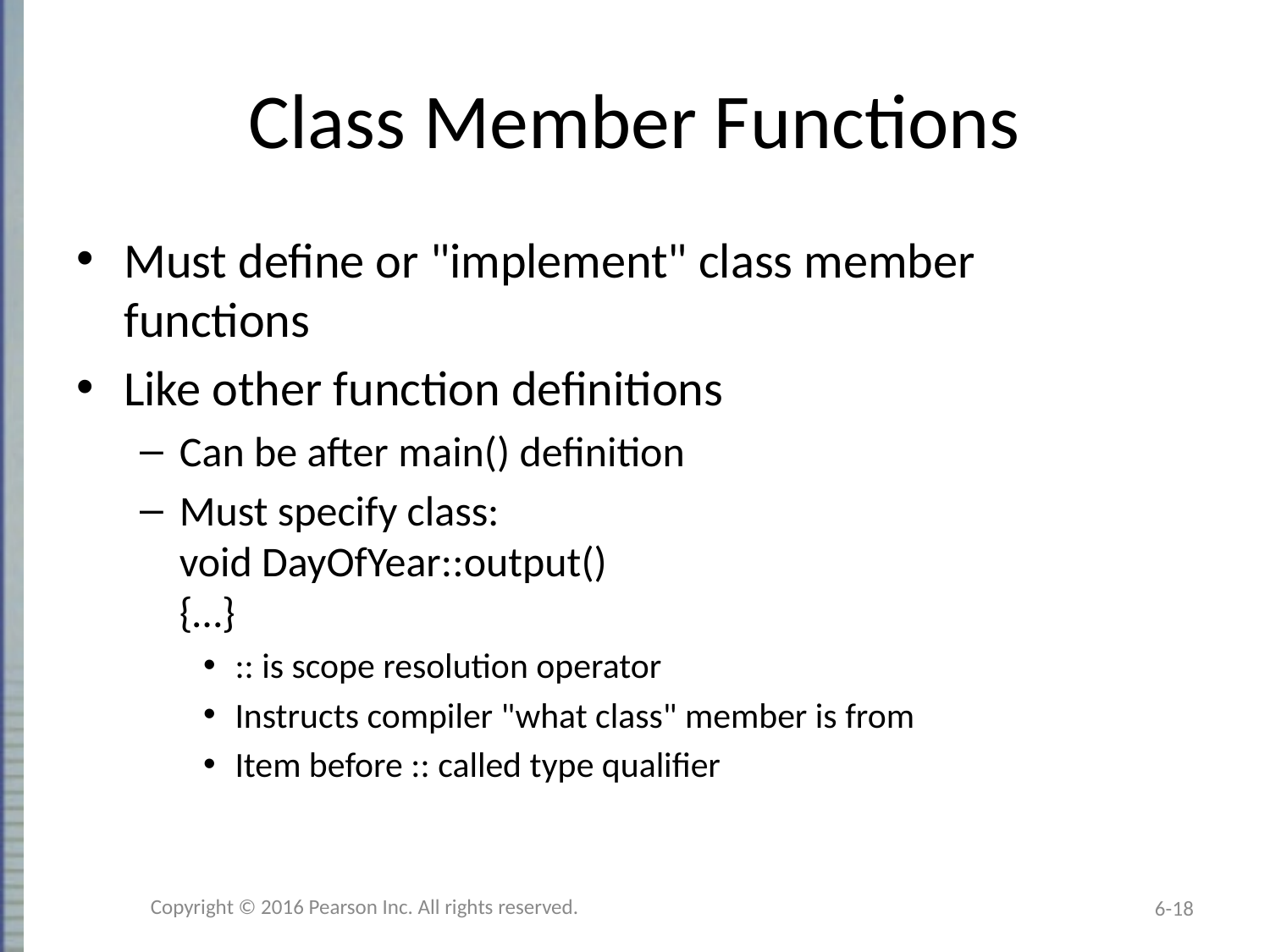

# Class Member Functions
Must define or "implement" class member
functions
Like other function definitions
Can be after main() definition
Must specify class:
void DayOfYear::output()
{…}
:: is scope resolution operator
Instructs compiler "what class" member is from
Item before :: called type qualifier
Copyright © 2016 Pearson Inc. All rights reserved.
6-18